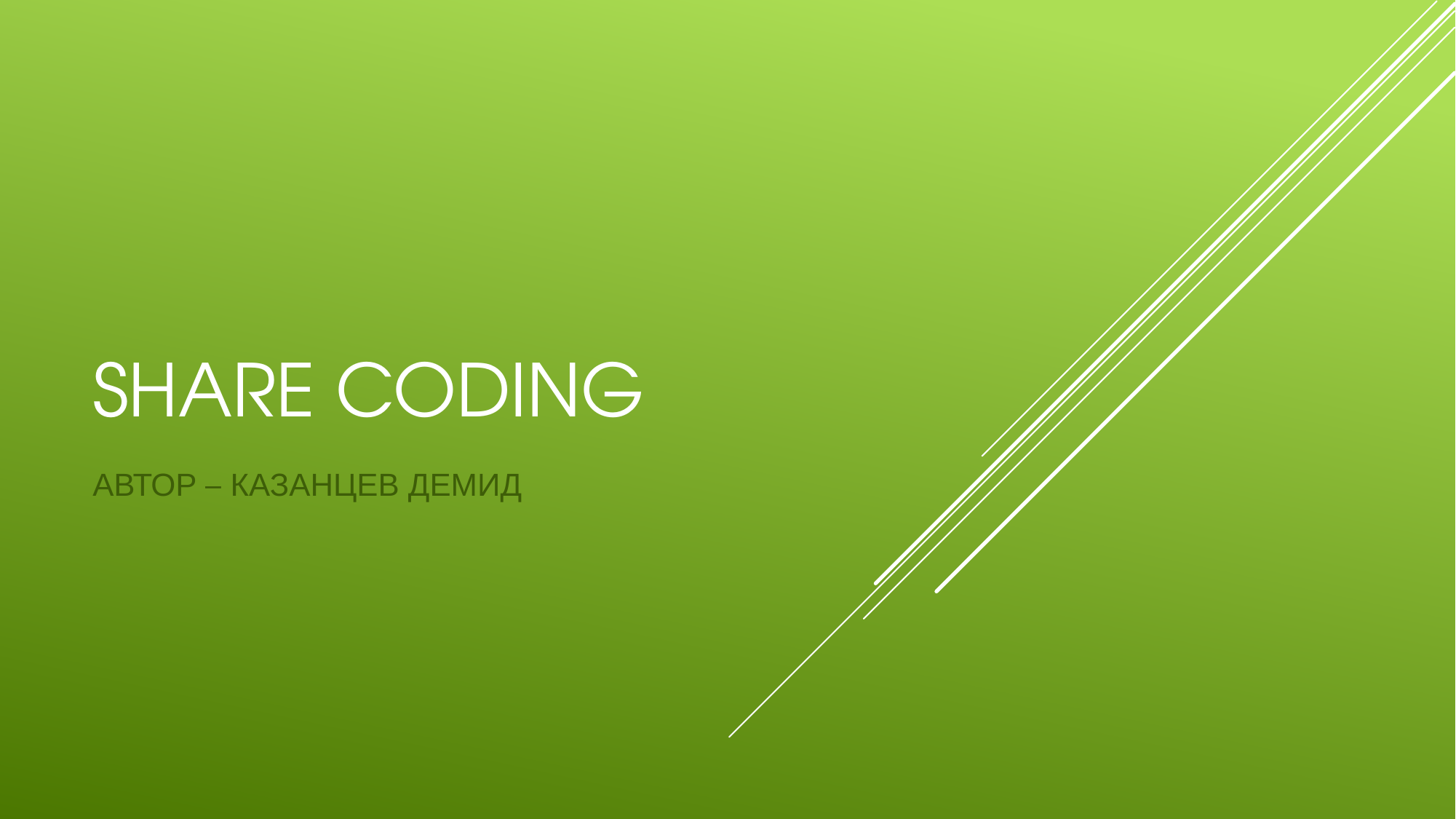

# Share Coding
АВТОР – КАЗАНЦЕВ ДЕМИД